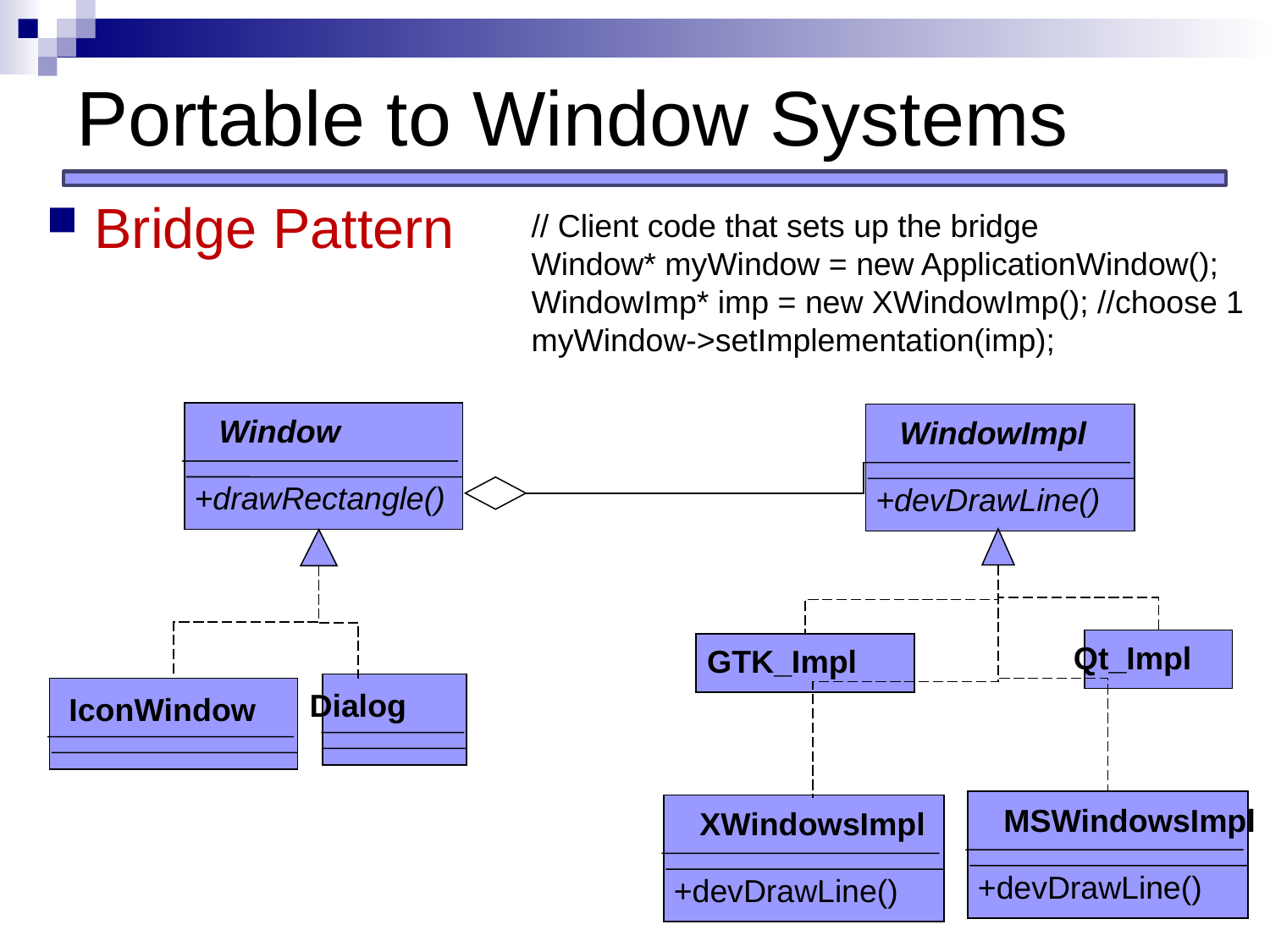

# Portable to Window Systems
Bridge Pattern
// Client code that sets up the bridge
Window* myWindow = new ApplicationWindow();
WindowImp* imp = new XWindowImp(); //choose 1
myWindow->setImplementation(imp);

Window

+drawRectangle()

WindowImpl

+devDrawLine()

Qt_Impl

GTK_Impl

Dialog

IconWindow

MSWindowsImpl

+devDrawLine()

XWindowsImpl

+devDrawLine()